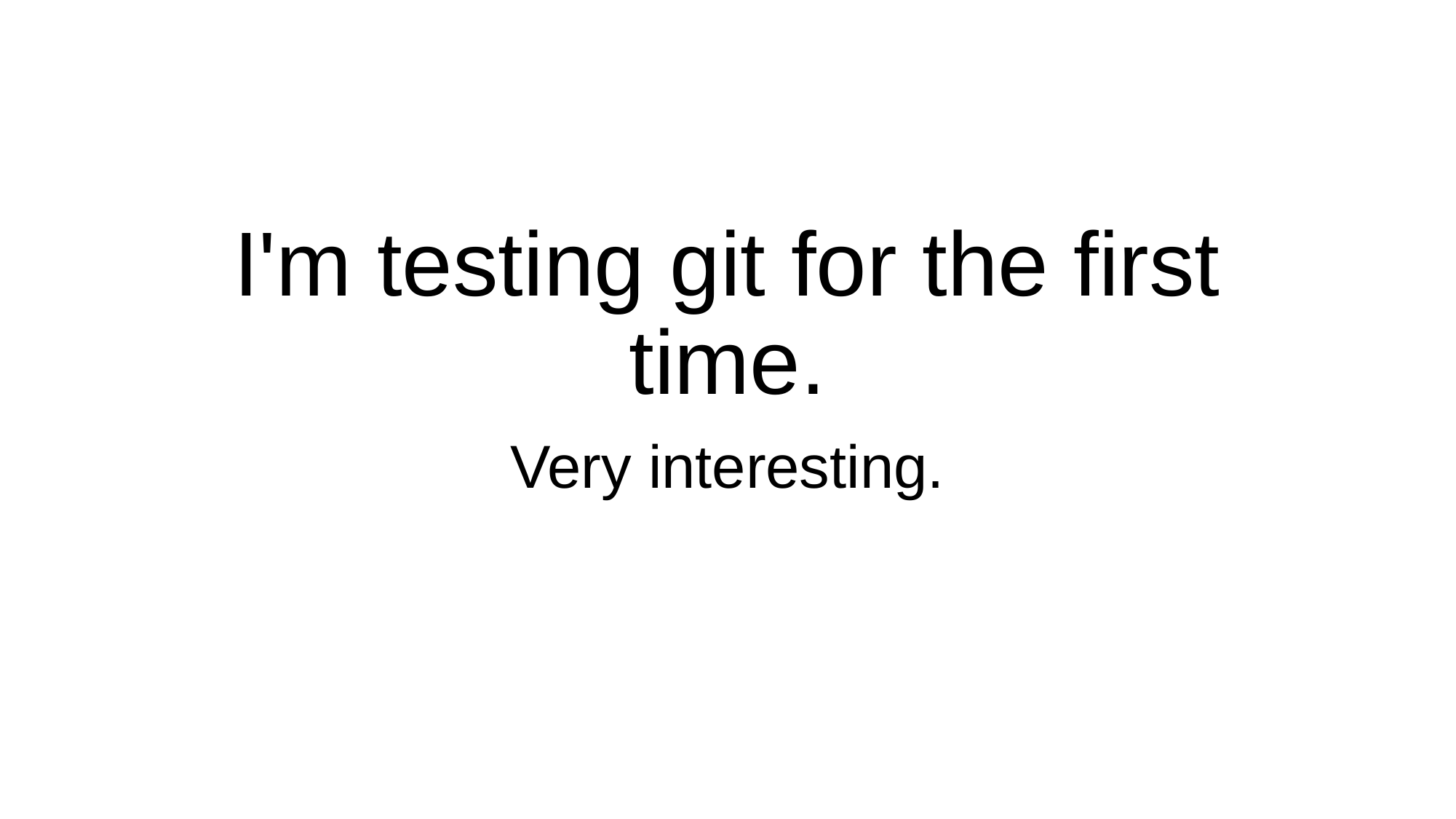

# I'm testing git for the first time.
Very interesting.